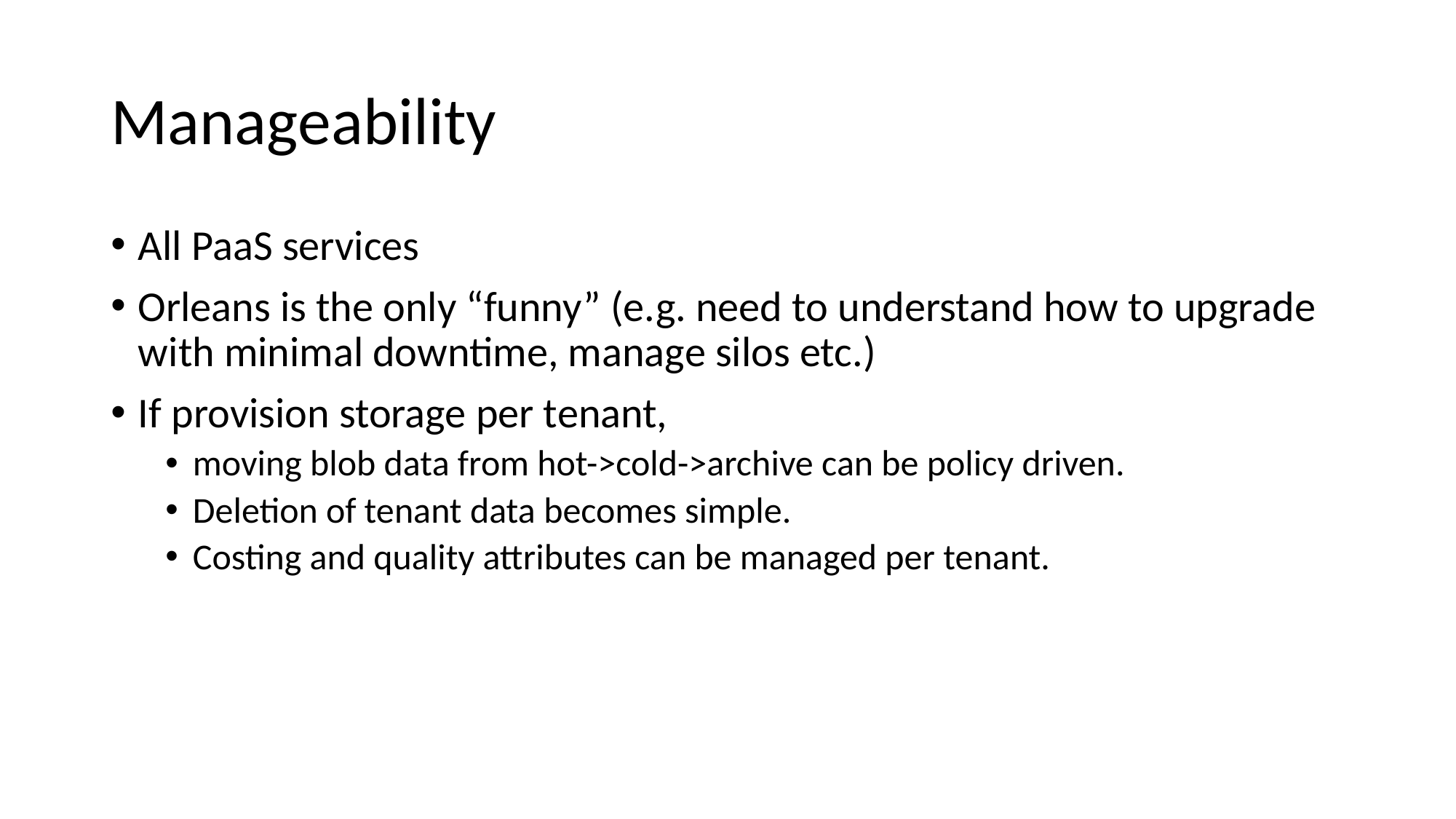

# Manageability
All PaaS services
Orleans is the only “funny” (e.g. need to understand how to upgrade with minimal downtime, manage silos etc.)
If provision storage per tenant,
moving blob data from hot->cold->archive can be policy driven.
Deletion of tenant data becomes simple.
Costing and quality attributes can be managed per tenant.